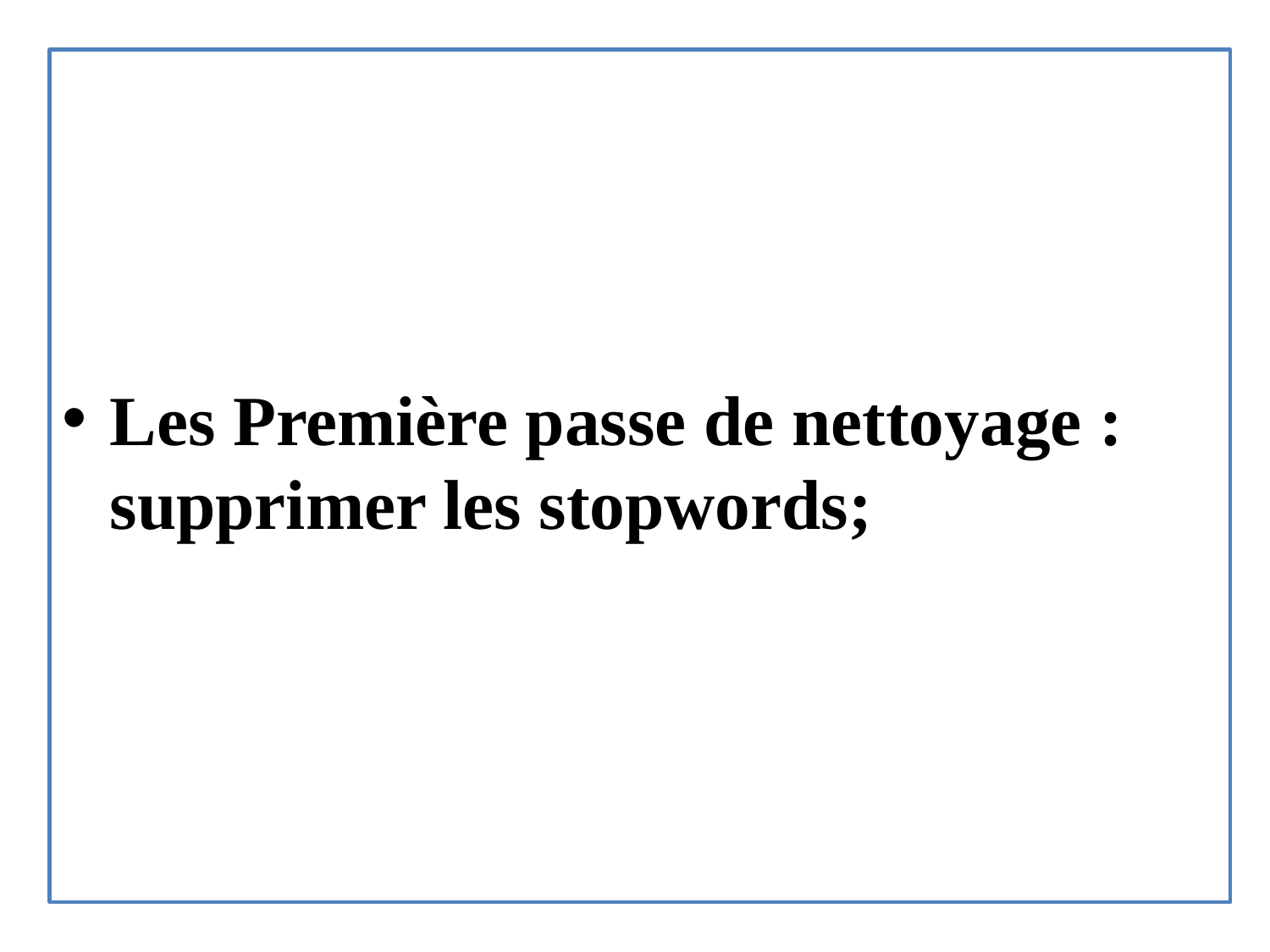

Les Première passe de nettoyage : supprimer les stopwords;